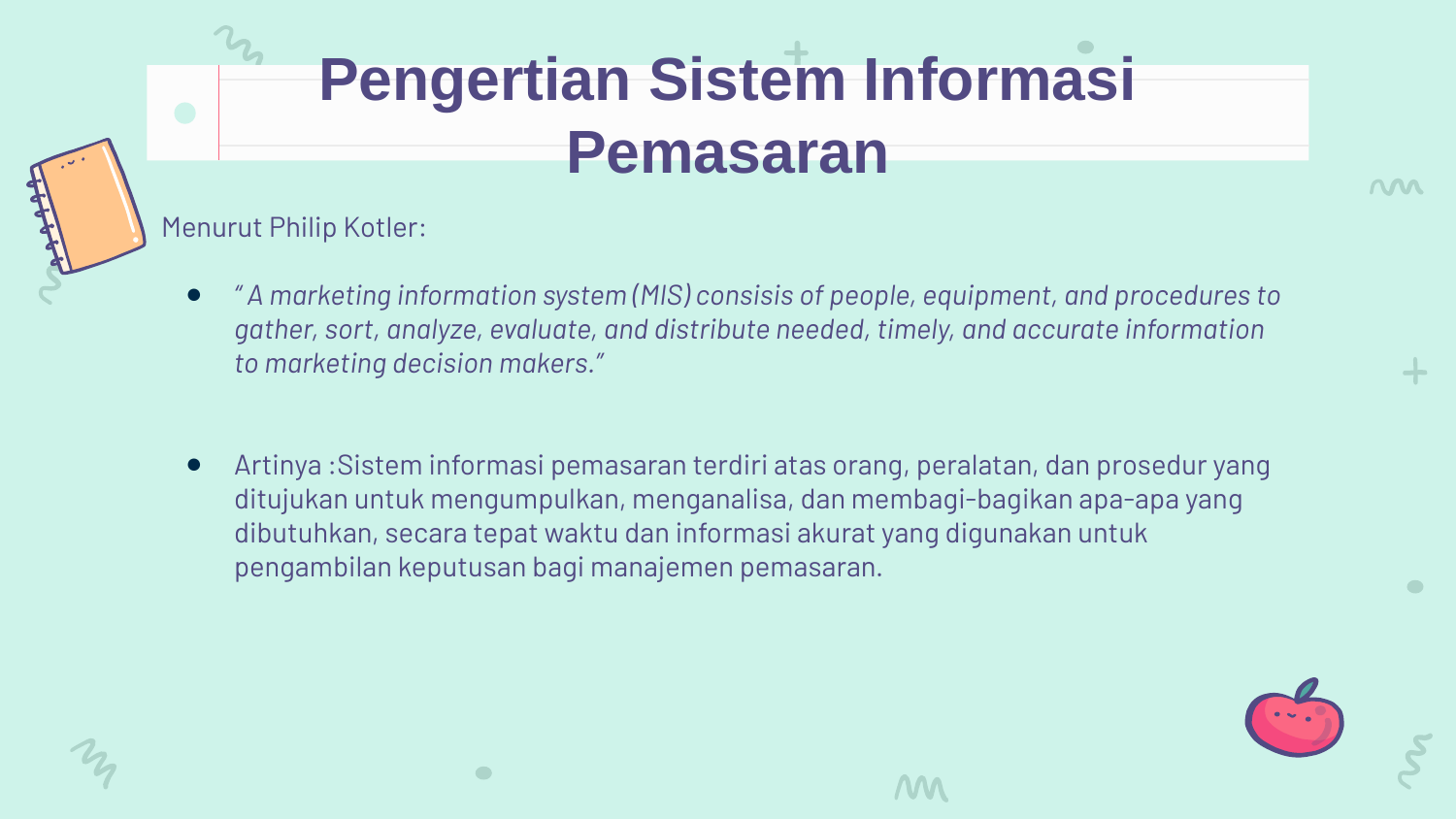

# Pengertian Sistem Informasi Pemasaran

Menurut Philip Kotler:

“ A marketing information system (MIS) consisis of people, equipment, and procedures to gather, sort, analyze, evaluate, and distribute needed, timely, and accurate information to marketing decision makers.”

Artinya :Sistem informasi pemasaran terdiri atas orang, peralatan, dan prosedur yang ditujukan untuk mengumpulkan, menganalisa, dan membagi-bagikan apa-apa yang dibutuhkan, secara tepat waktu dan informasi akurat yang digunakan untuk pengambilan keputusan bagi manajemen pemasaran.